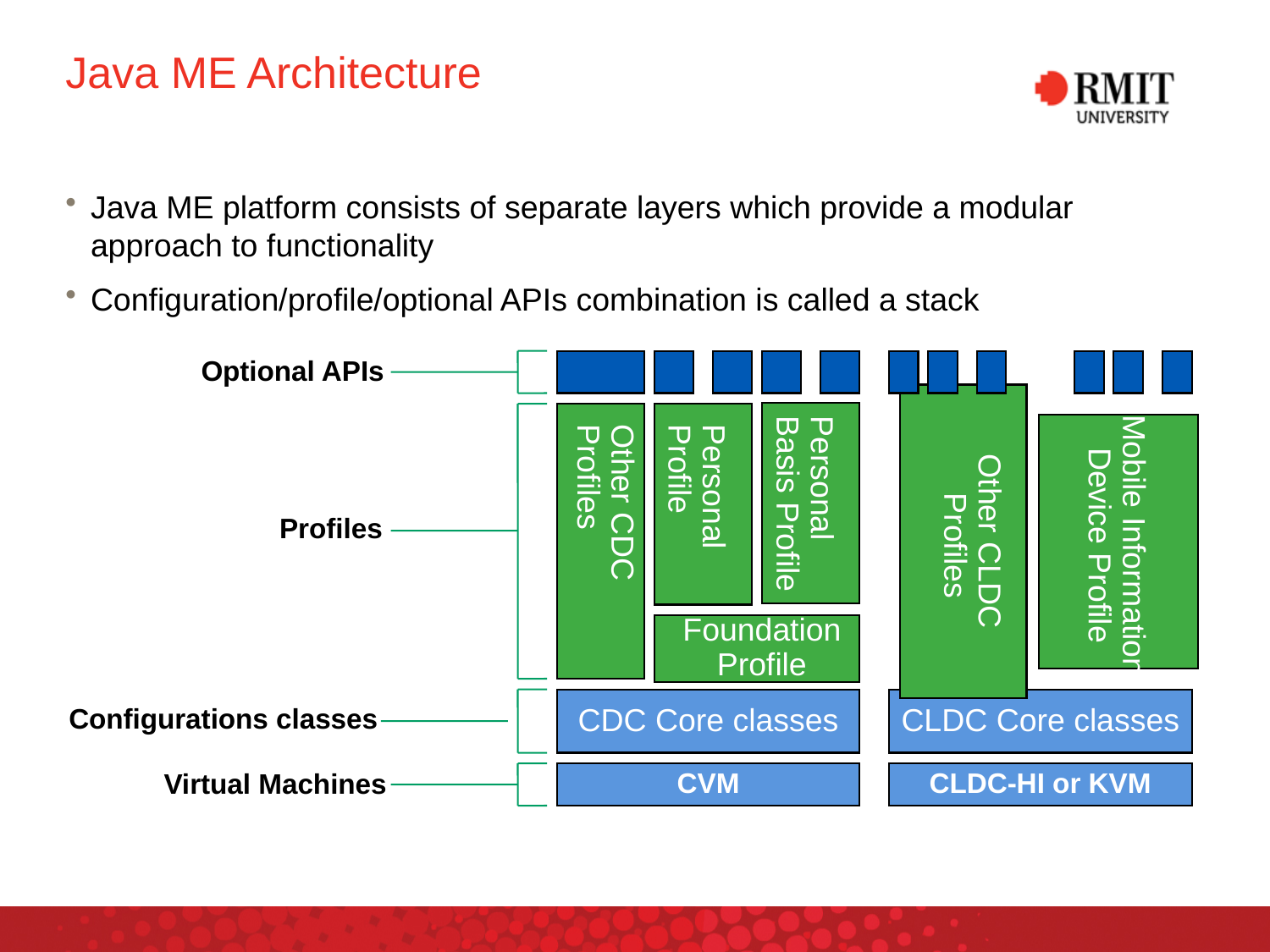

# Java ME Architecture
Java ME platform consists of separate layers which provide a modular approach to functionality
Configuration/profile/optional APIs combination is called a stack

Optional APIs

Mobile Information
Device Profile

Other CDC
Profiles

Personal
Profile

Other CLDC
Profiles

Personal
Basis Profile
Profiles

Foundation
Profile

CDC Core classes
CLDC Core classes
Configurations classes

Virtual Machines

CVM
CLDC-HI or KVM